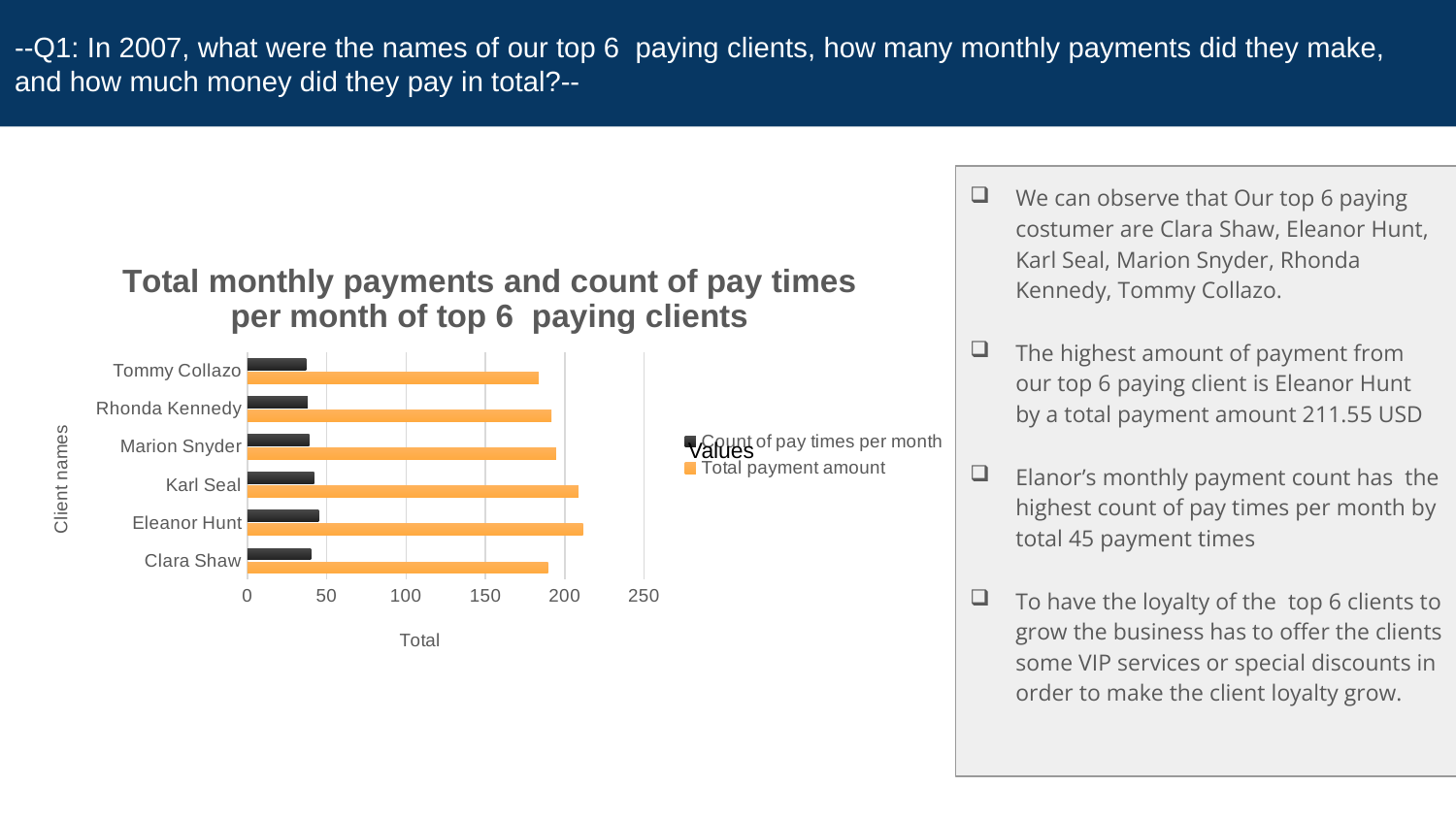

# --Q1: In 2007, what were the names of our top 6  paying clients, how many monthly payments did they make, and how much money did they pay in total?--
We can observe that Our top 6 paying costumer are Clara Shaw, Eleanor Hunt, Karl Seal, Marion Snyder, Rhonda Kennedy, Tommy Collazo.
The highest amount of payment from our top 6 paying client is Eleanor Hunt  by a total payment amount 211.55 USD
Elanor’s monthly payment count has  the highest count of pay times per month by total 45 payment times
To have the loyalty of the  top 6 clients to grow the business has to offer the clients some VIP services or special discounts in order to make the client loyalty grow.

### Chart: Total monthly payments and count of pay times per month of top 6  paying clients

| Category | Total payment amount | Count of pay times per month |
|---|---|---|
| Clara Shaw | 189.6 | 40.0 |
| Eleanor Hunt | 211.54999999999998 | 45.0 |
| Karl Seal | 208.58 | 42.0 |
| Marion Snyder | 194.61 | 39.0 |
| Rhonda Kennedy | 191.62 | 38.0 |
| Tommy Collazo | 183.63 | 37.0 |
Values